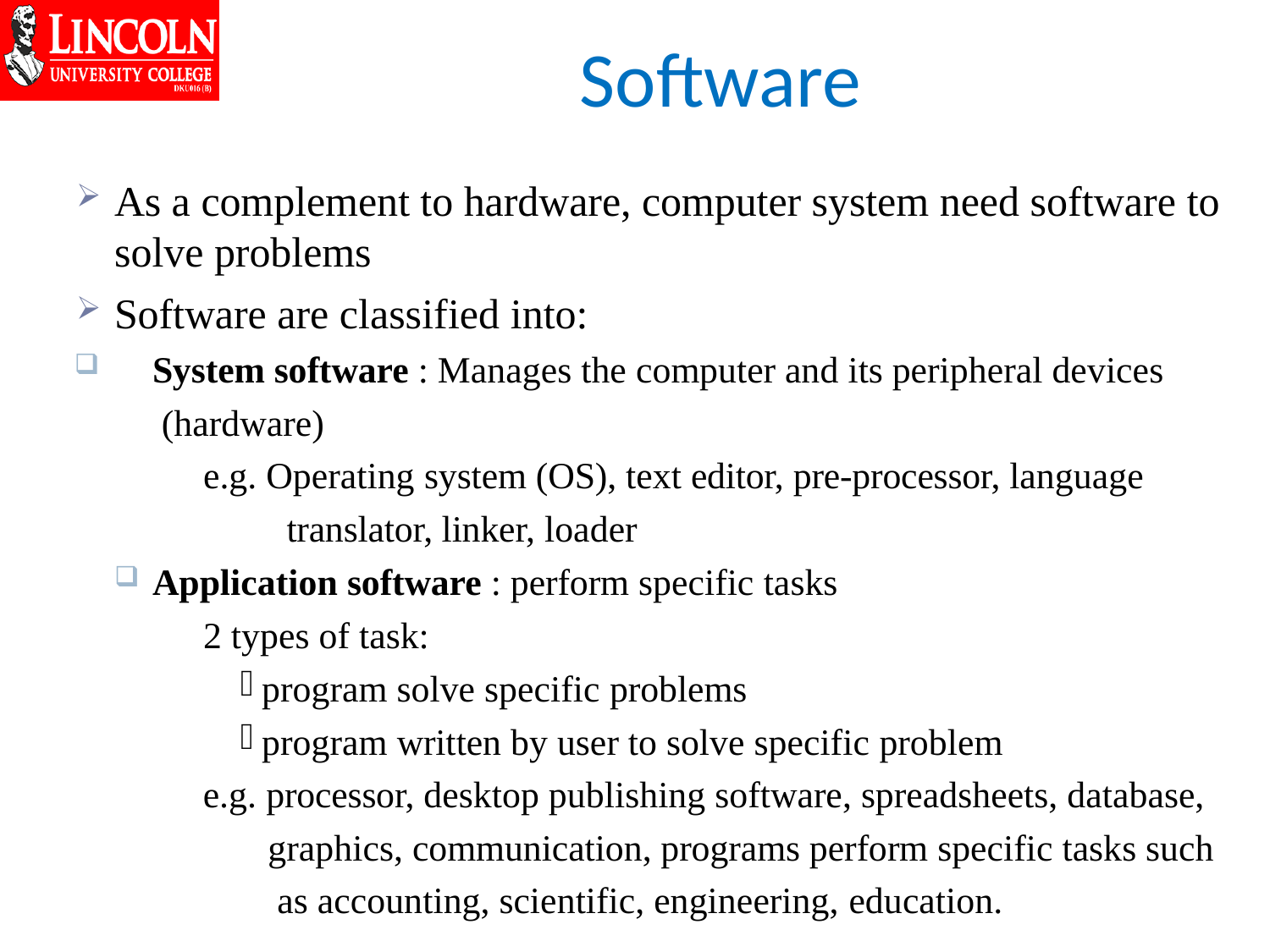

# Software
As a complement to hardware, computer system need software to  solve problems
Software are classified into:
System software : Manages the computer and its peripheral devices  (hardware)
e.g. Operating system (OS), text editor, pre-processor, language  translator, linker, loader
Application software : perform specific tasks
2 types of task:
program solve specific problems
program written by user to solve specific problem
e.g. processor, desktop publishing software, spreadsheets, database,  graphics, communication, programs perform specific tasks such  as accounting, scientific, engineering, education.